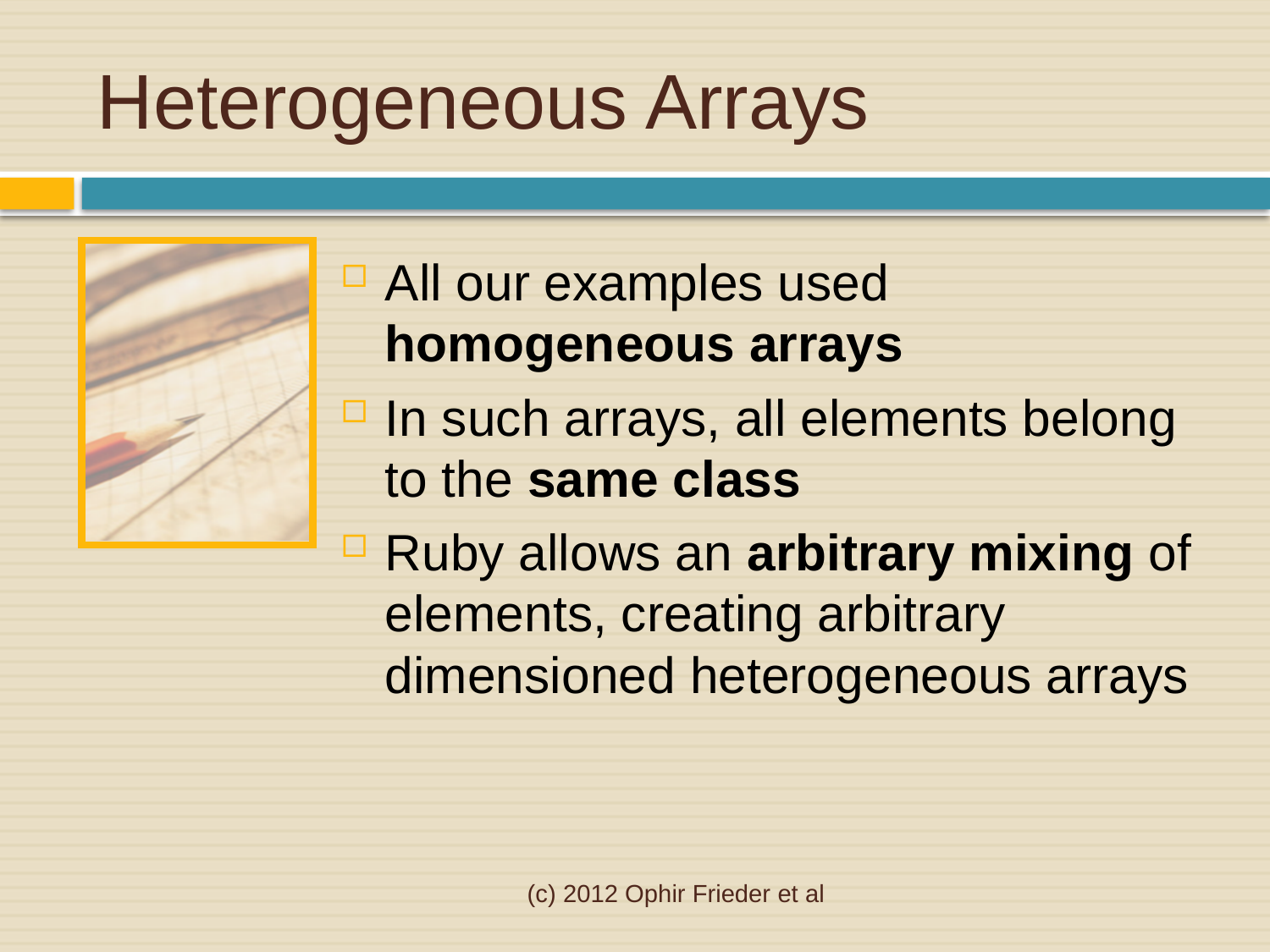

# Heterogeneous Arrays
All our examples used homogeneous arrays
In such arrays, all elements belong to the same class
Ruby allows an arbitrary mixing of elements, creating arbitrary dimensioned heterogeneous arrays

(c) 2012 Ophir Frieder et al